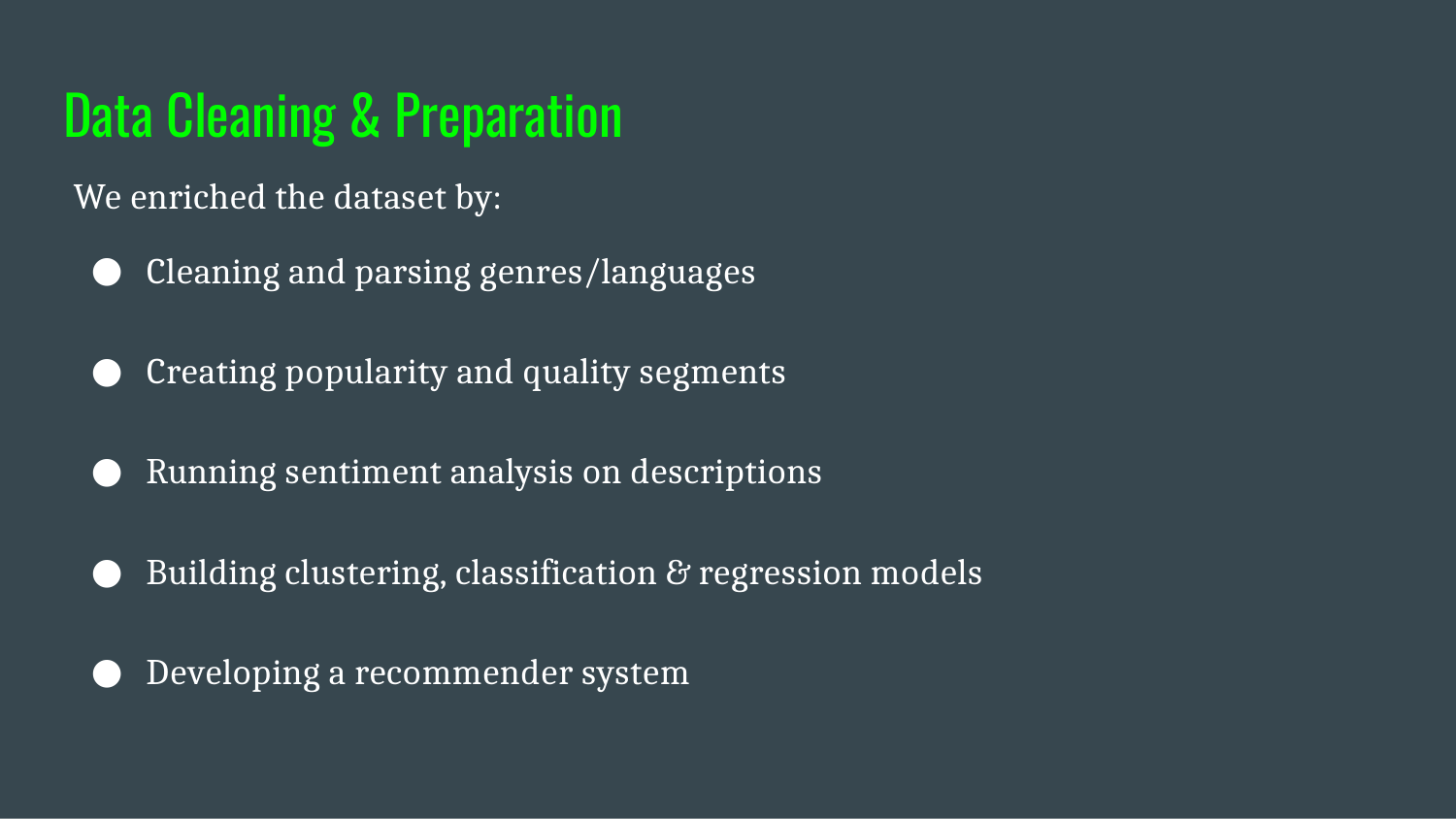

# Data Cleaning & Preparation
We enriched the dataset by:
Cleaning and parsing genres/languages
Creating popularity and quality segments
Running sentiment analysis on descriptions
Building clustering, classification & regression models
Developing a recommender system